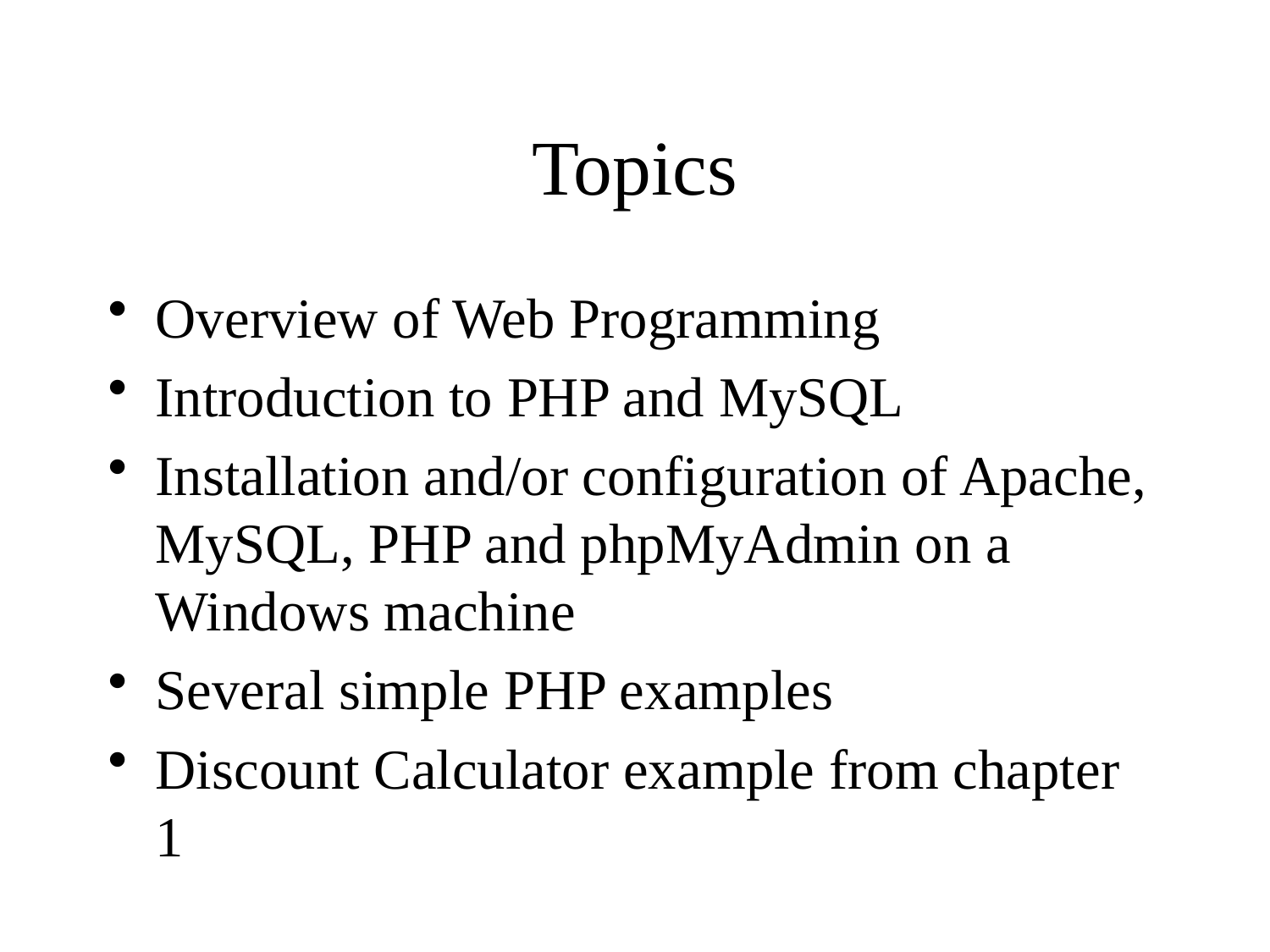

# Topics
Overview of Web Programming
Introduction to PHP and MySQL
Installation and/or configuration of Apache, MySQL, PHP and phpMyAdmin on a Windows machine
Several simple PHP examples
Discount Calculator example from chapter 1